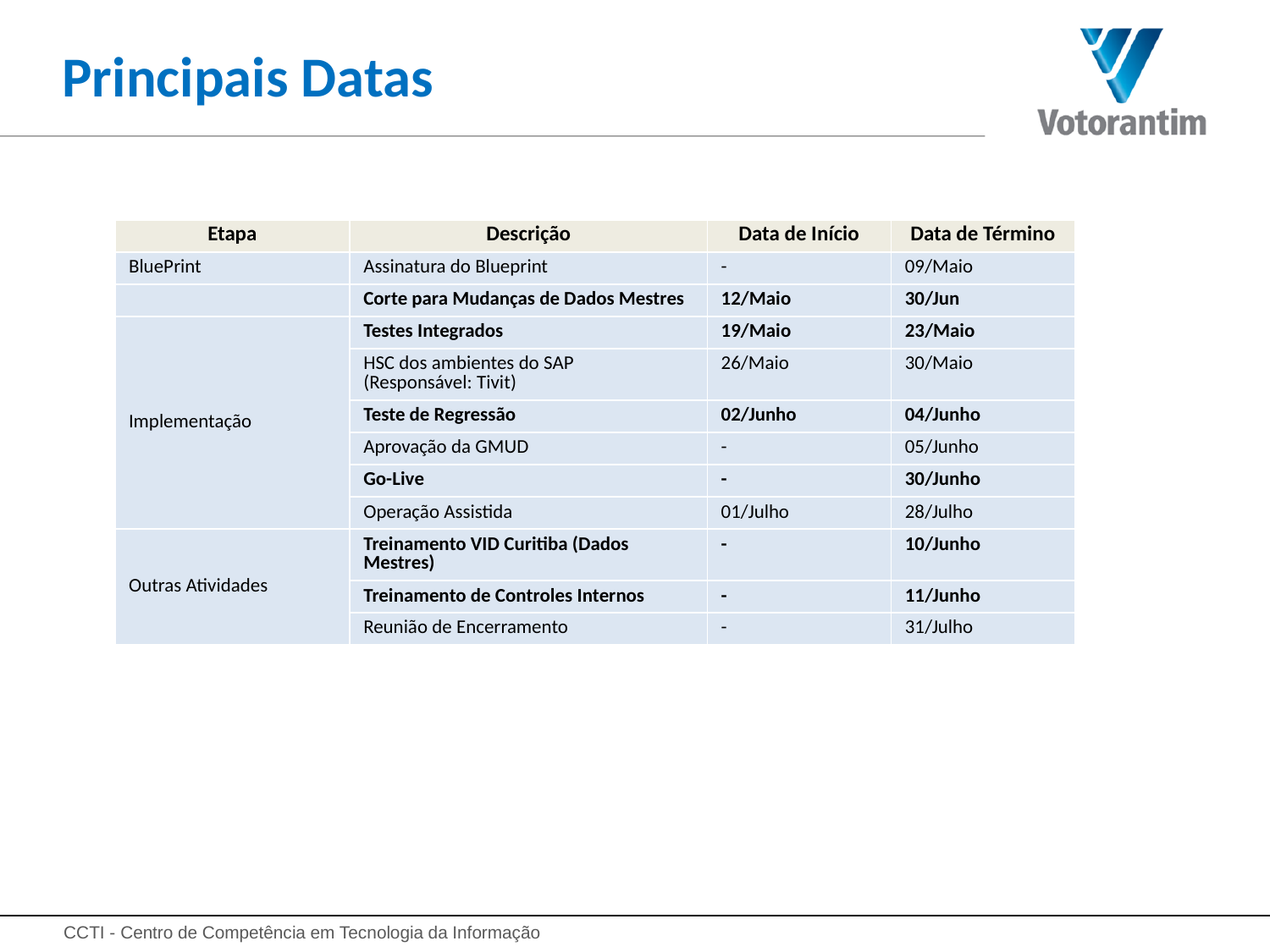

# Principais Datas
|  |  |  |  |
| --- | --- | --- | --- |
| Etapa | Descrição | Data de Início | Data de Término |
| BluePrint | Assinatura do Blueprint | - | 09/Maio |
|  | Corte para Mudanças de Dados Mestres | 12/Maio | 30/Jun |
| Implementação | Testes Integrados | 19/Maio | 23/Maio |
|  | HSC dos ambientes do SAP (Responsável: Tivit) | 26/Maio | 30/Maio |
|  | Teste de Regressão | 02/Junho | 04/Junho |
|  | Aprovação da GMUD | - | 05/Junho |
|  | Go-Live | - | 30/Junho |
|  | Operação Assistida | 01/Julho | 28/Julho |
| Outras Atividades | Treinamento VID Curitiba (Dados Mestres) | - | 10/Junho |
|  | Treinamento de Controles Internos | - | 11/Junho |
|  | Reunião de Encerramento | - | 31/Julho |